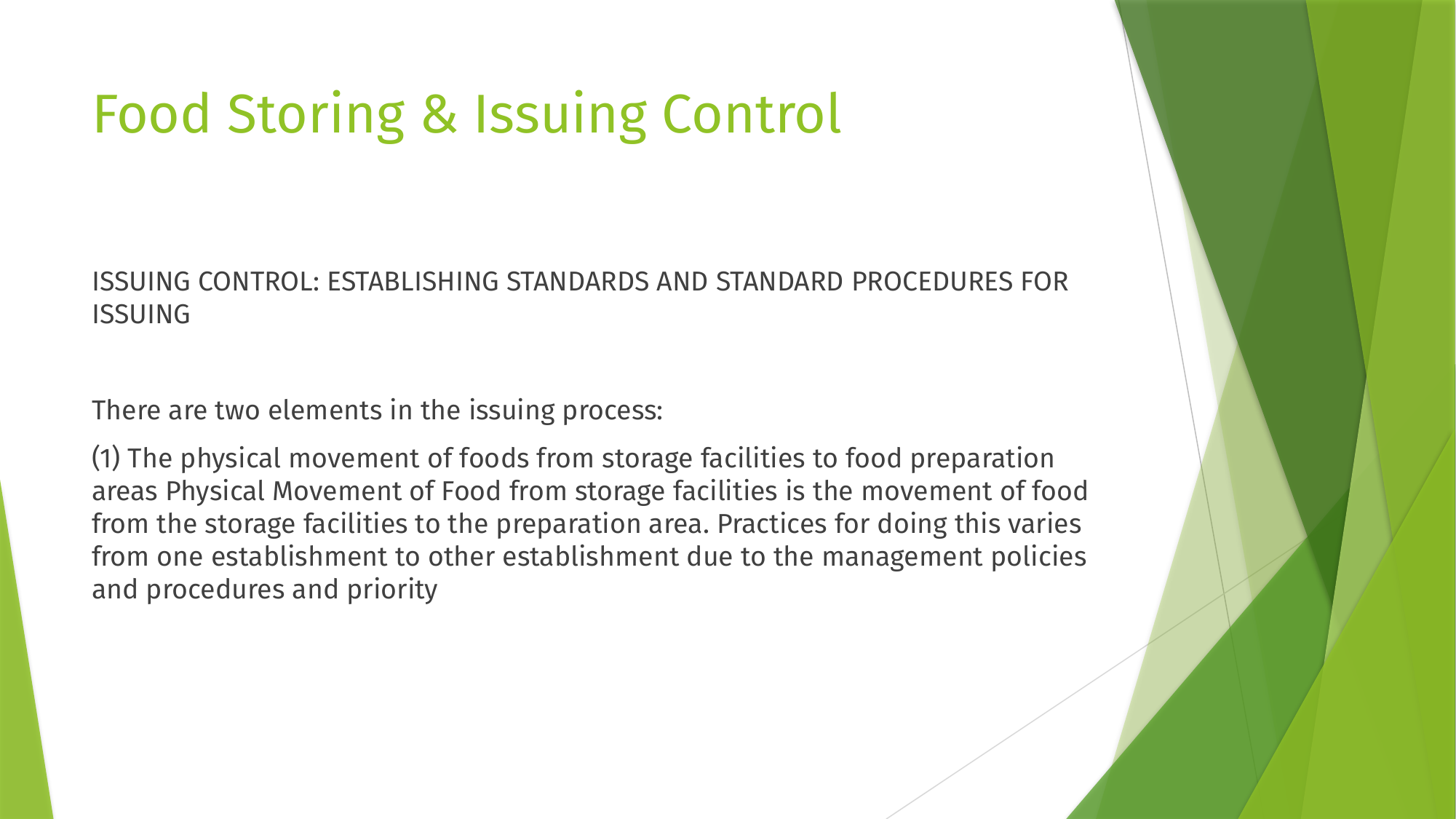

# Food Storing & Issuing Control
ISSUING CONTROL: ESTABLISHING STANDARDS AND STANDARD PROCEDURES FOR ISSUING

There are two elements in the issuing process:
(1) The physical movement of foods from storage facilities to food preparation areas Physical Movement of Food from storage facilities is the movement of food from the storage facilities to the preparation area. Practices for doing this varies from one establishment to other establishment due to the management policies and procedures and priority